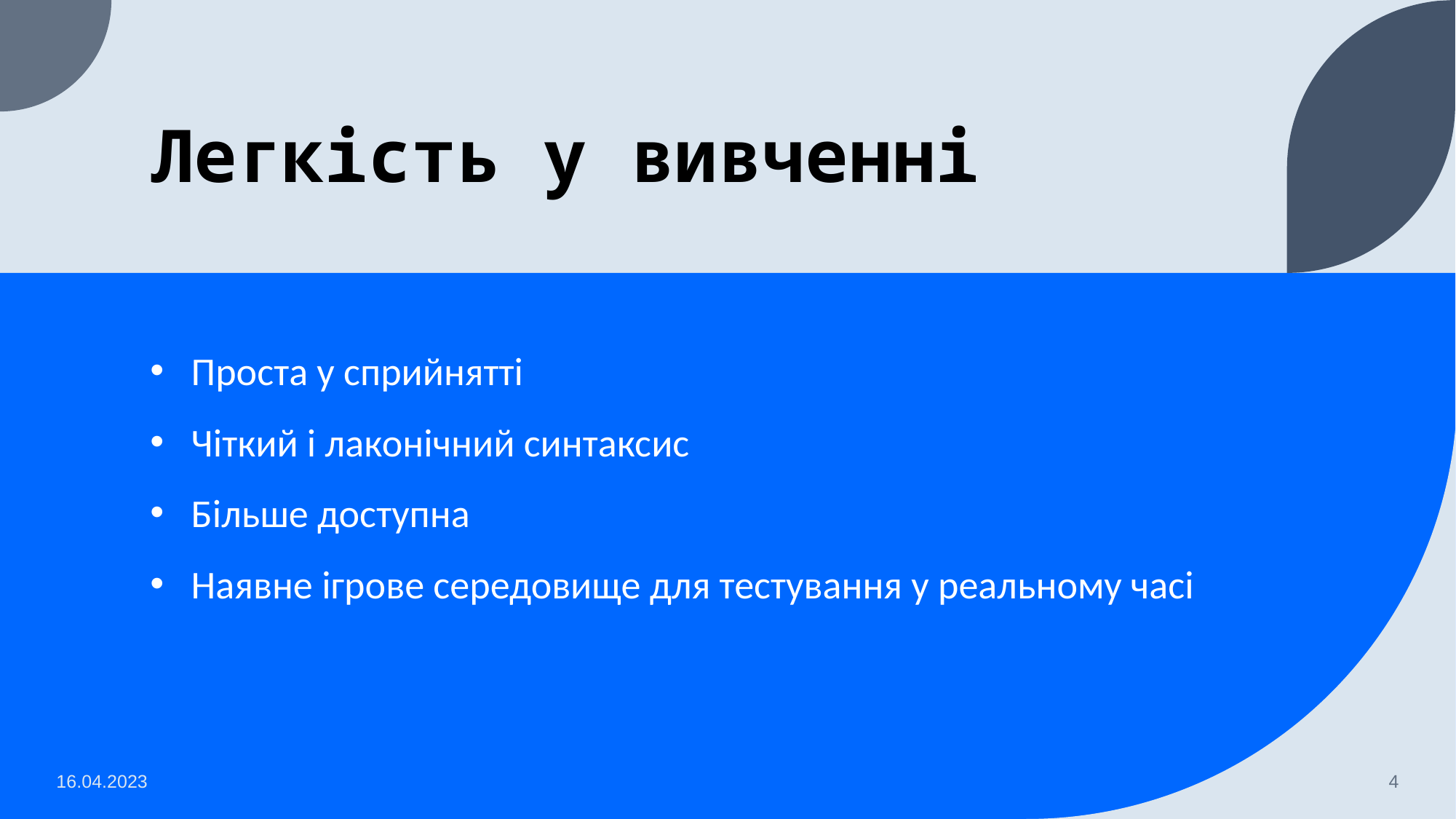

# Легкість у вивченні
Проста у сприйнятті
Чіткий і лаконічний синтаксис
Більше доступна
Наявне ігрове середовище для тестування у реальному часі

16.04.2023
4